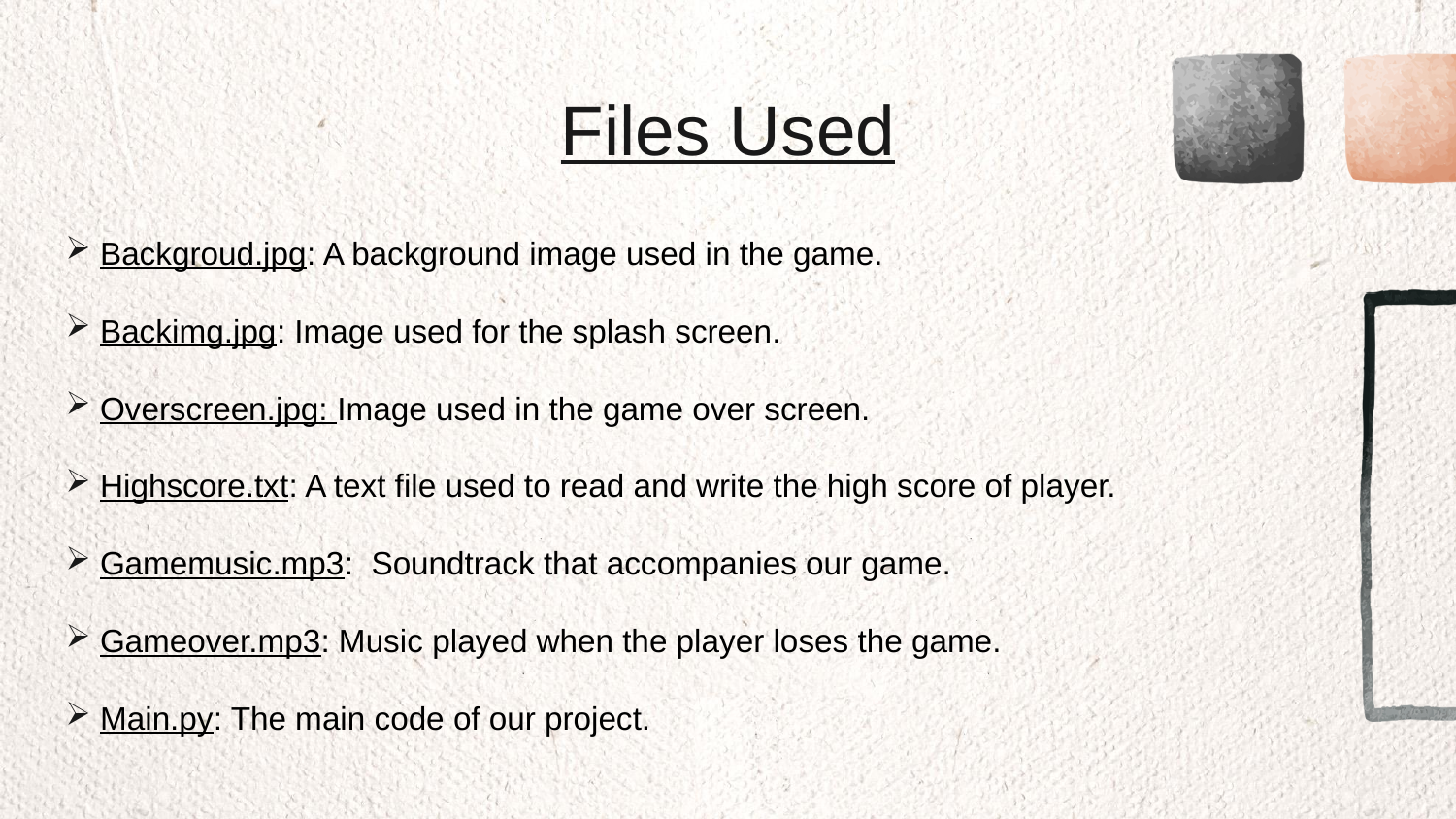

Files Used
Backgroud.jpg: A background image used in the game.

Backimg.jpg: Image used for the splash screen.

Overscreen.jpg: Image used in the game over screen.

Highscore.txt: A text file used to read and write the high score of player.

Gamemusic.mp3:  Soundtrack that accompanies our game.

Gameover.mp3: Music played when the player loses the game.

Main.py: The main code of our project.